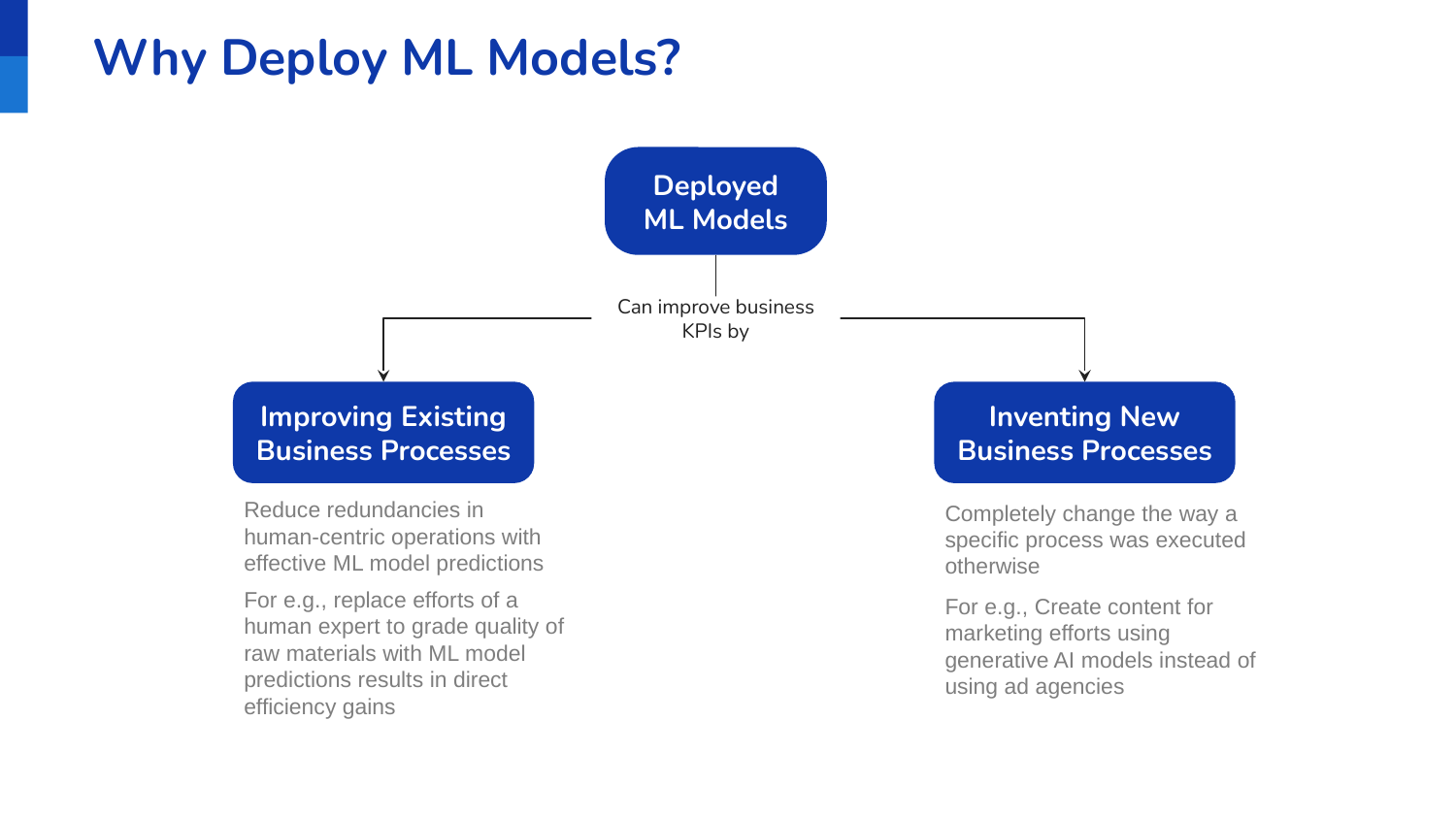

# Why Deploy ML Models?
Deployed ML Models
Can improve business KPIs by
Improving Existing Business Processes
Inventing New Business Processes
Reduce redundancies in  human-centric operations with effective ML model predictions
Completely change the way a specific process was executed otherwise
For e.g., Create content for marketing efforts using generative AI models instead of using ad agencies
For e.g., replace efforts of a human expert to grade quality of raw materials with ML model predictions results in direct efficiency gains